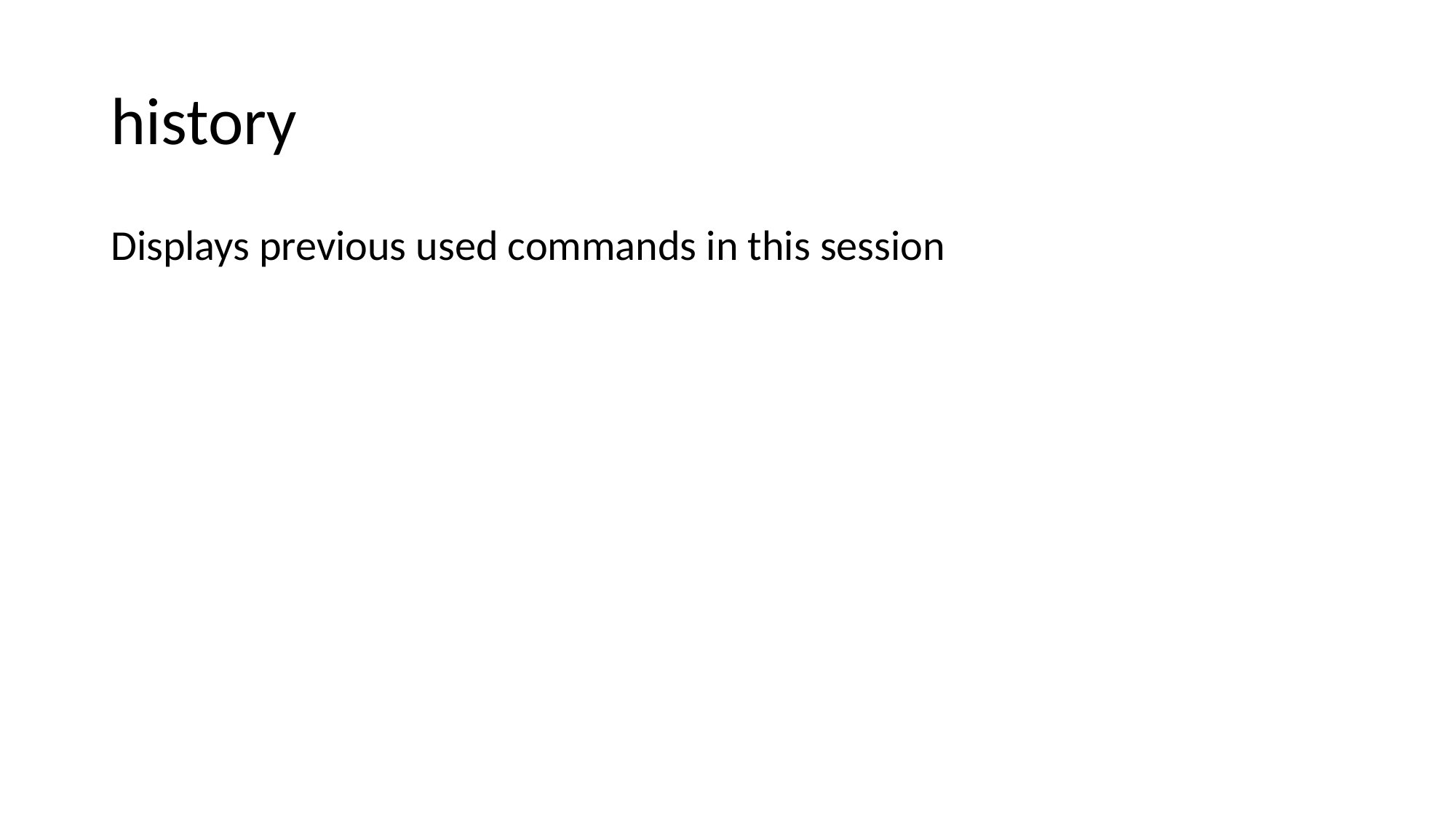

# history
Displays previous used commands in this session